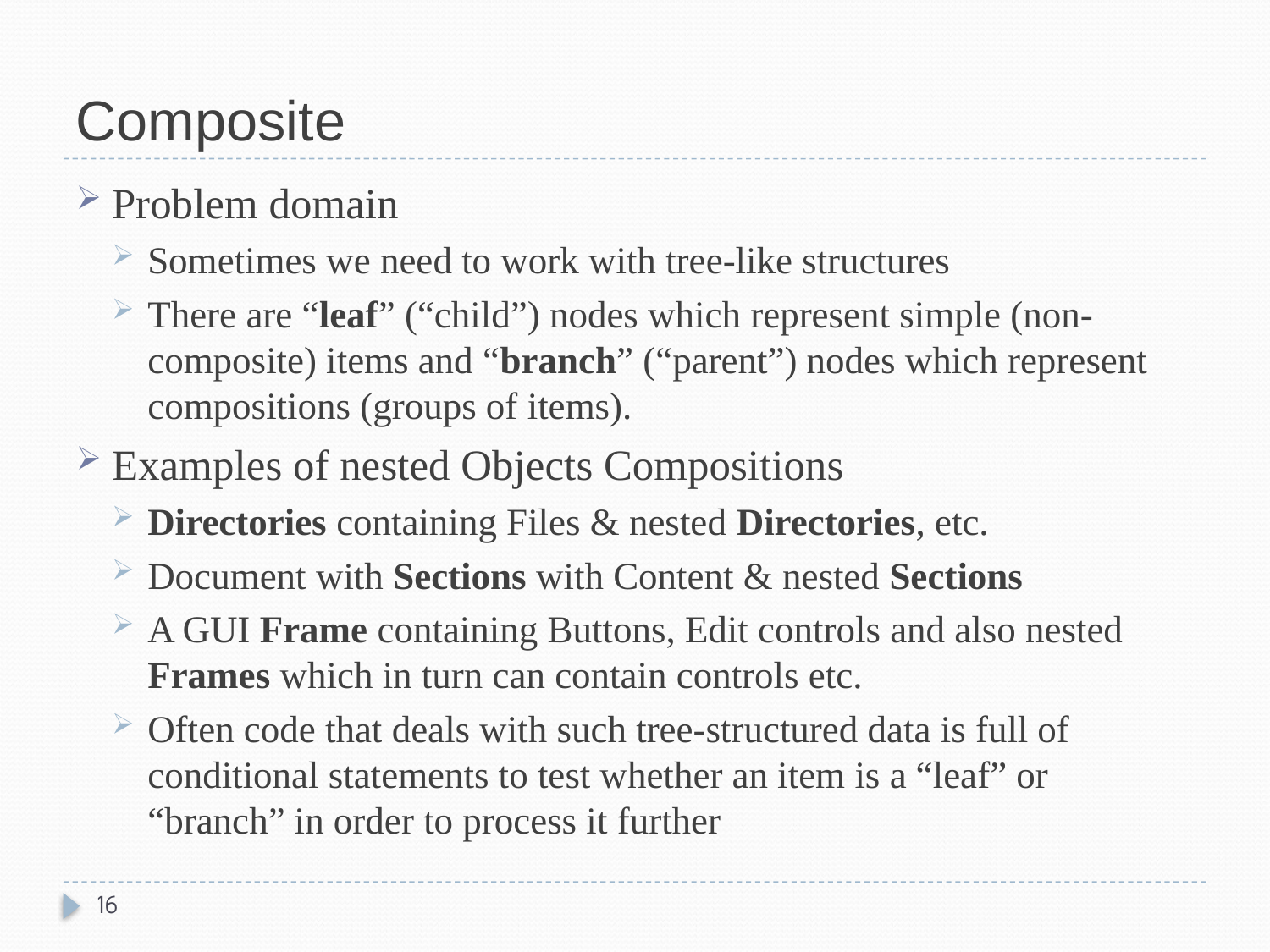

# Composite
Problem domain
Sometimes we need to work with tree-like structures
There are “leaf” (“child”) nodes which represent simple (non-composite) items and “branch” (“parent”) nodes which represent compositions (groups of items).
Examples of nested Objects Compositions
Directories containing Files & nested Directories, etc.
Document with Sections with Content & nested Sections
A GUI Frame containing Buttons, Edit controls and also nested Frames which in turn can contain controls etc.
Often code that deals with such tree-structured data is full of conditional statements to test whether an item is a “leaf” or “branch” in order to process it further

16